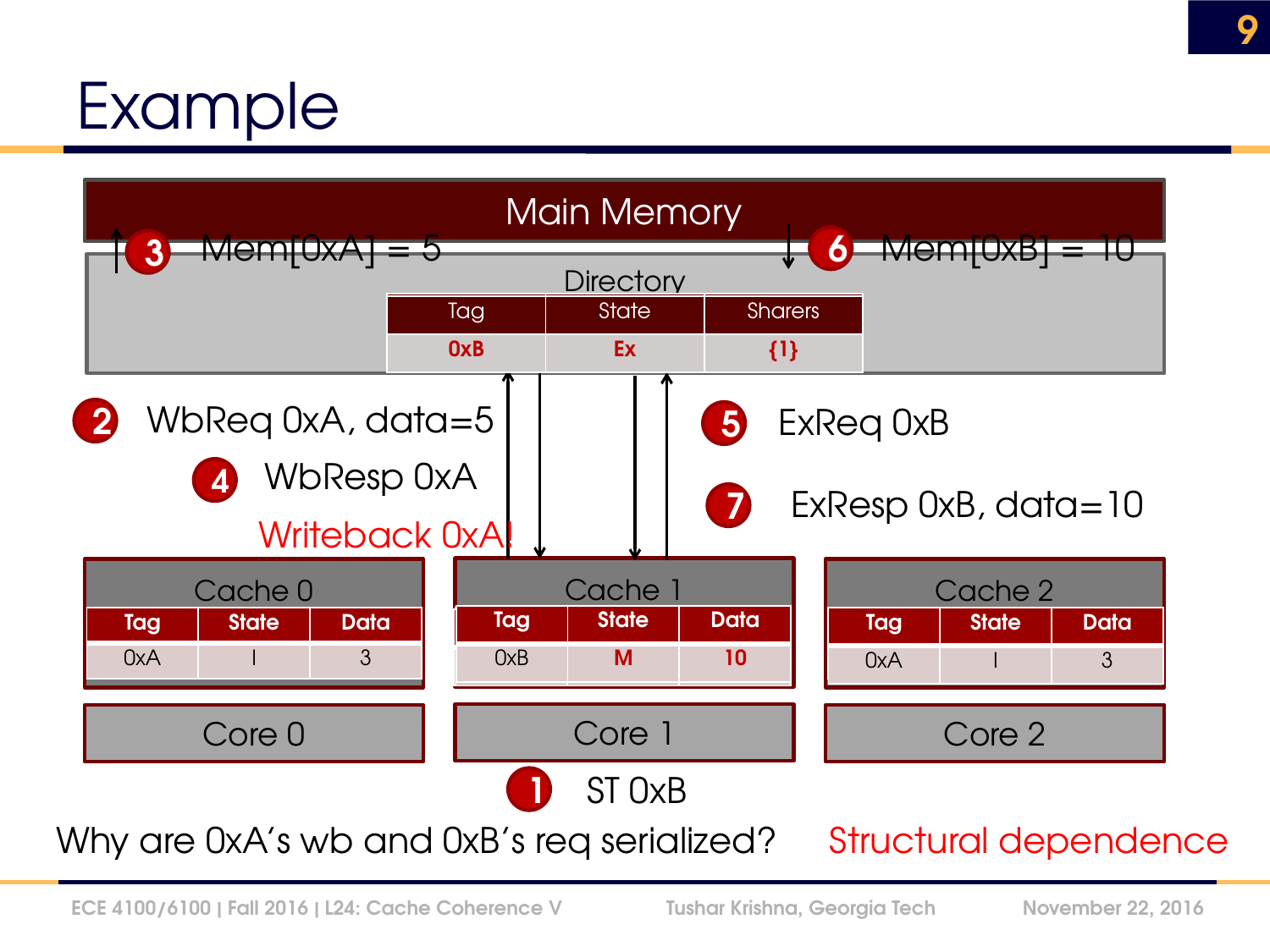

9
# Example
Main Memory
Mem[0xA] = 5
3
Mem[0xB] = 10
6
Directory

| Tag | State | Sharers |
| --- | --- | --- |
| 0xA | Ex | {1} |
| Tag | State | Sharers |
| --- | --- | --- |
| 0xA | Un | {} |
| Tag | State | Sharers |
| --- | --- | --- |
| 0xB | Ex | {1} |
WbReq 0xA, data=5
2
ExReq 0xB
5
WbResp 0xA
4
ExResp 0xB, data=10
7
Writeback 0xA!
Cache 1

Cache 0

Cache 2

| Tag | State | Data |
| --- | --- | --- |
| 0xB | M | 10 |
| Tag | State | Data |
| --- | --- | --- |
| 0xA | I | 3 |
| Tag | State | Data |
| --- | --- | --- |
|  |  |  |
| Tag | State | Data |
| --- | --- | --- |
| 0xA | M | 5 |
| Tag | State | Data |
| --- | --- | --- |
| 0xA | I | 3 |
| Tag | State | Data |
| --- | --- | --- |
| 0xA | MI | 5 |
| Tag | State | Data |
| --- | --- | --- |
| 0xB | IM |  |
Core 1
Core 0
Core 2
ST 0xB
1
Why are 0xA’s wb and 0xB’s req serialized?
Structural dependence
ECE 4100/6100 | Fall 2016 | L24: Cache Coherence V                   Tushar Krishna, Georgia Tech
November 22, 2016